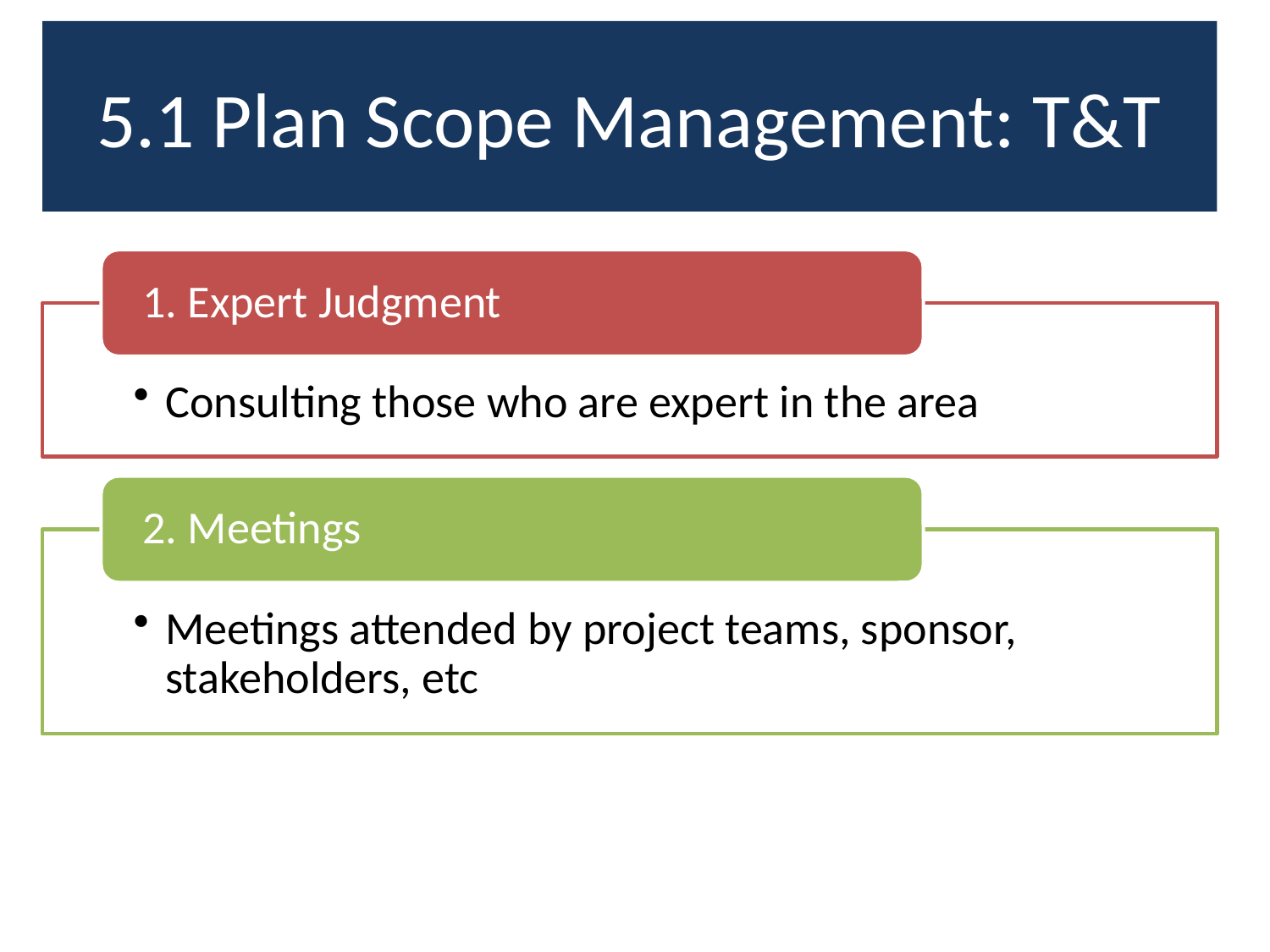

# 5.1 Plan Scope Management: T&T
Consulting those who are expert in the area
1. Expert Judgment
Meetings attended by project teams, sponsor, stakeholders, etc
2. Meetings